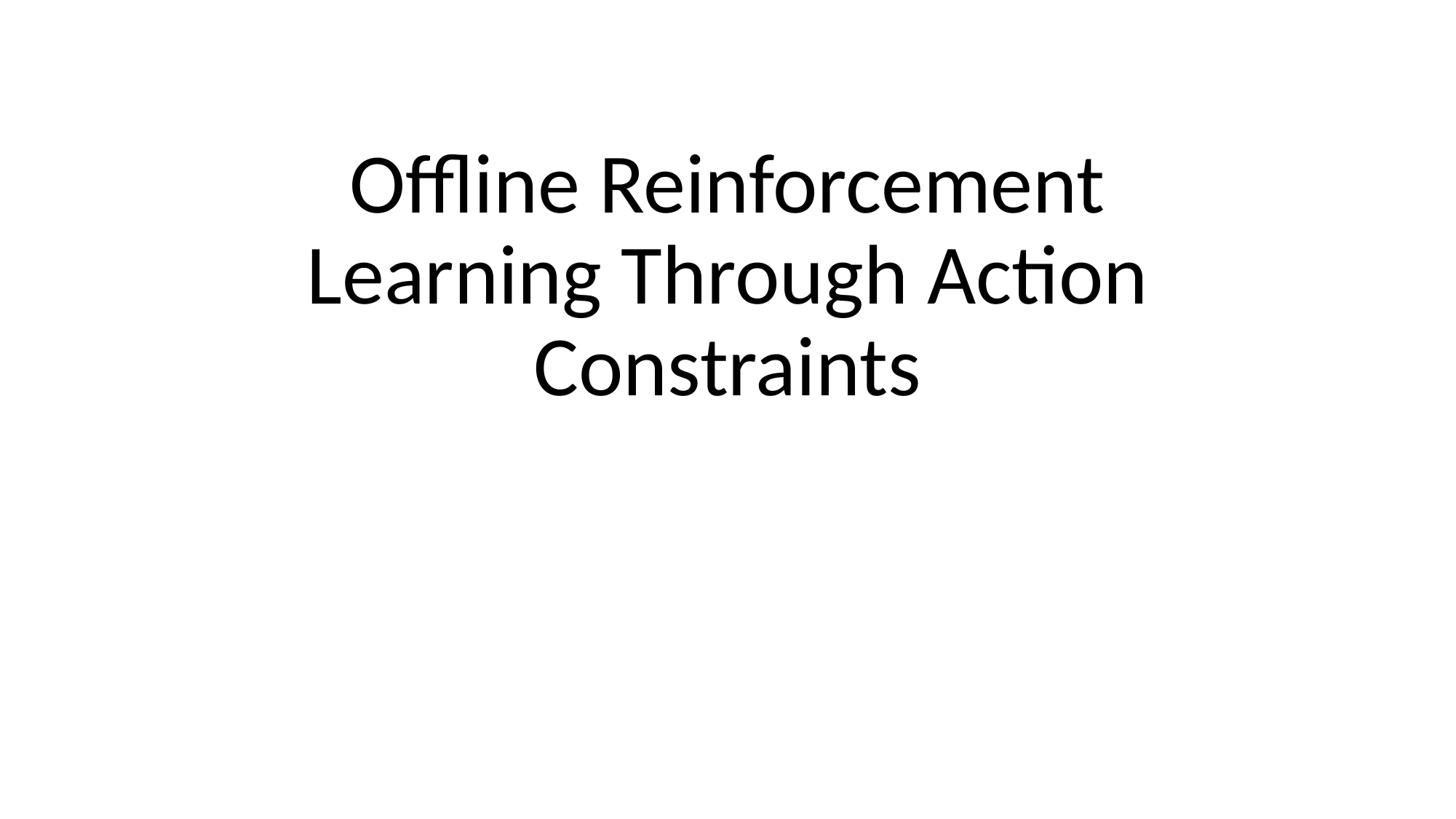

# Offline Reinforcement Learning Through Action Constraints